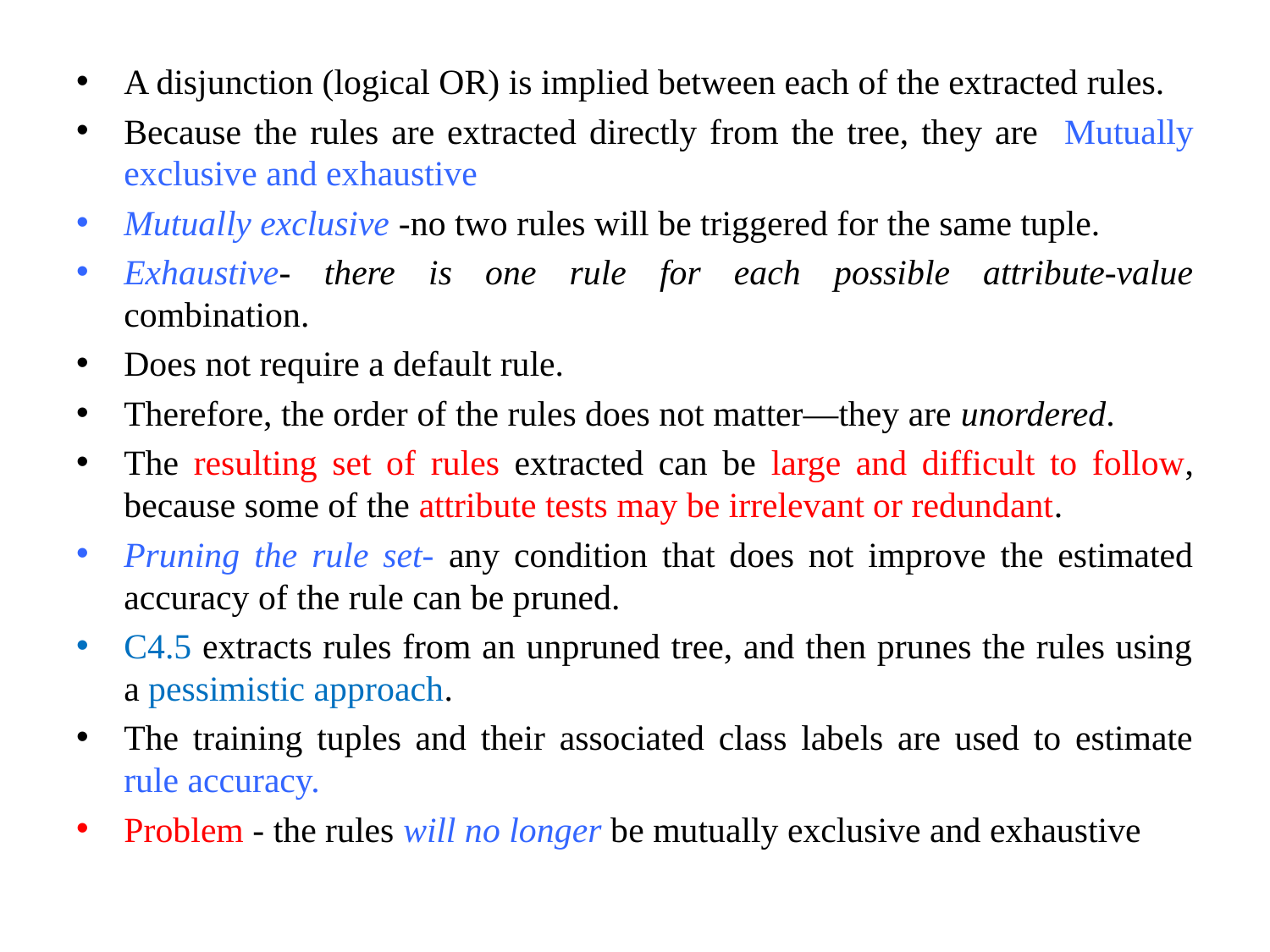

A disjunction (logical OR) is implied between each of the extracted rules.
Because the rules are extracted directly from the tree, they are  Mutually exclusive and exhaustive
Mutually exclusive -no two rules will be triggered for the same tuple.
Exhaustive- there is one rule for each possible attribute-value combination.
Does not require a default rule.
Therefore, the order of the rules does not matter—they are unordered.
The resulting set of rules extracted can be large and difficult to follow, because some of the attribute tests may be irrelevant or redundant.
Pruning the rule set- any condition that does not improve the estimated accuracy of the rule can be pruned.
C4.5 extracts rules from an unpruned tree, and then prunes the rules using a pessimistic approach.
The training tuples and their associated class labels are used to estimate rule accuracy.
Problem - the rules will no longer be mutually exclusive and exhaustive